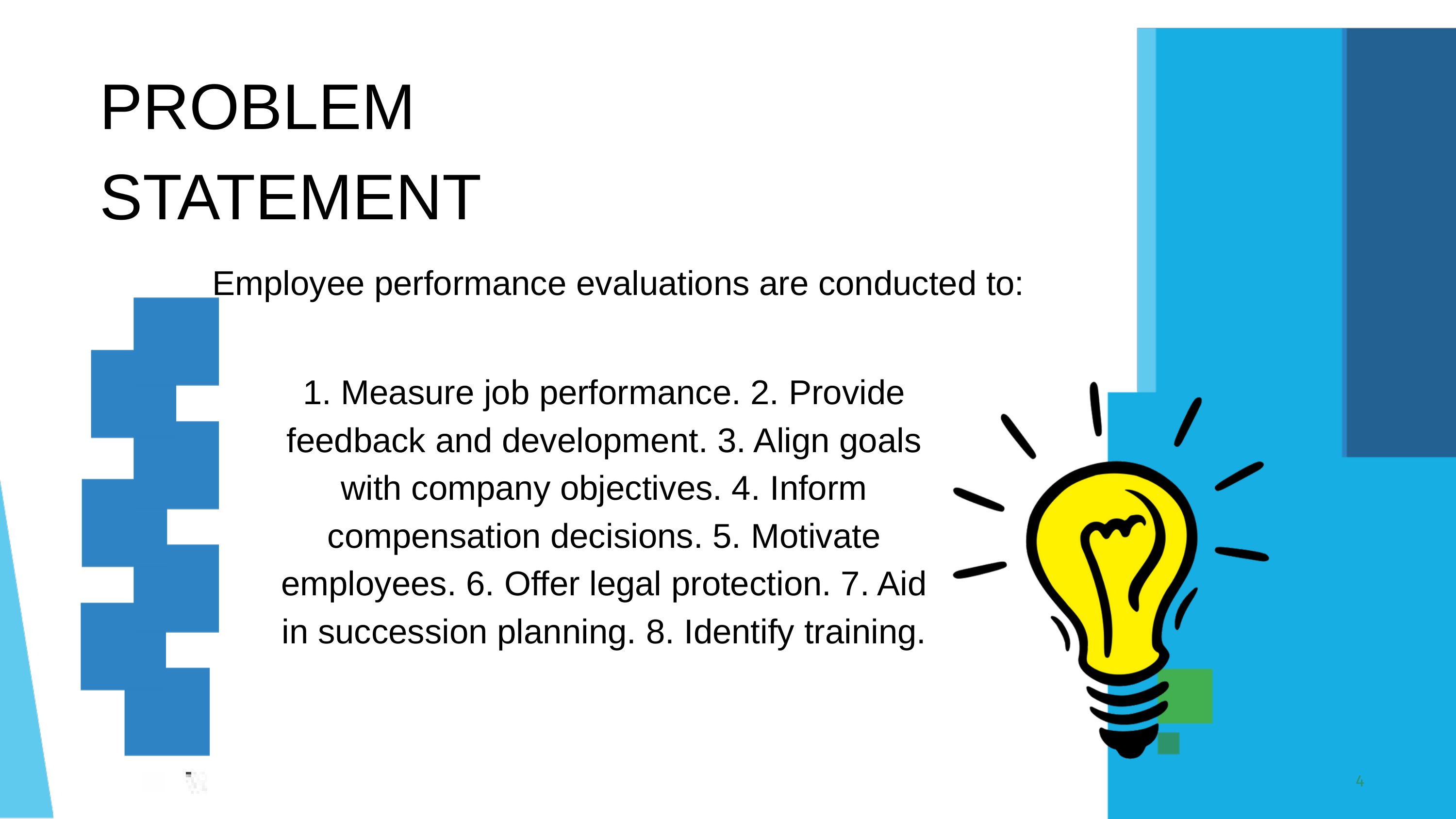

PROBLEM STATEMENT
Employee performance evaluations are conducted to:

1. Measure job performance. 2. Provide feedback and development. 3. Align goals with company objectives. 4. Inform compensation decisions. 5. Motivate employees. 6. Offer legal protection. 7. Aid in succession planning. 8. Identify training.

4